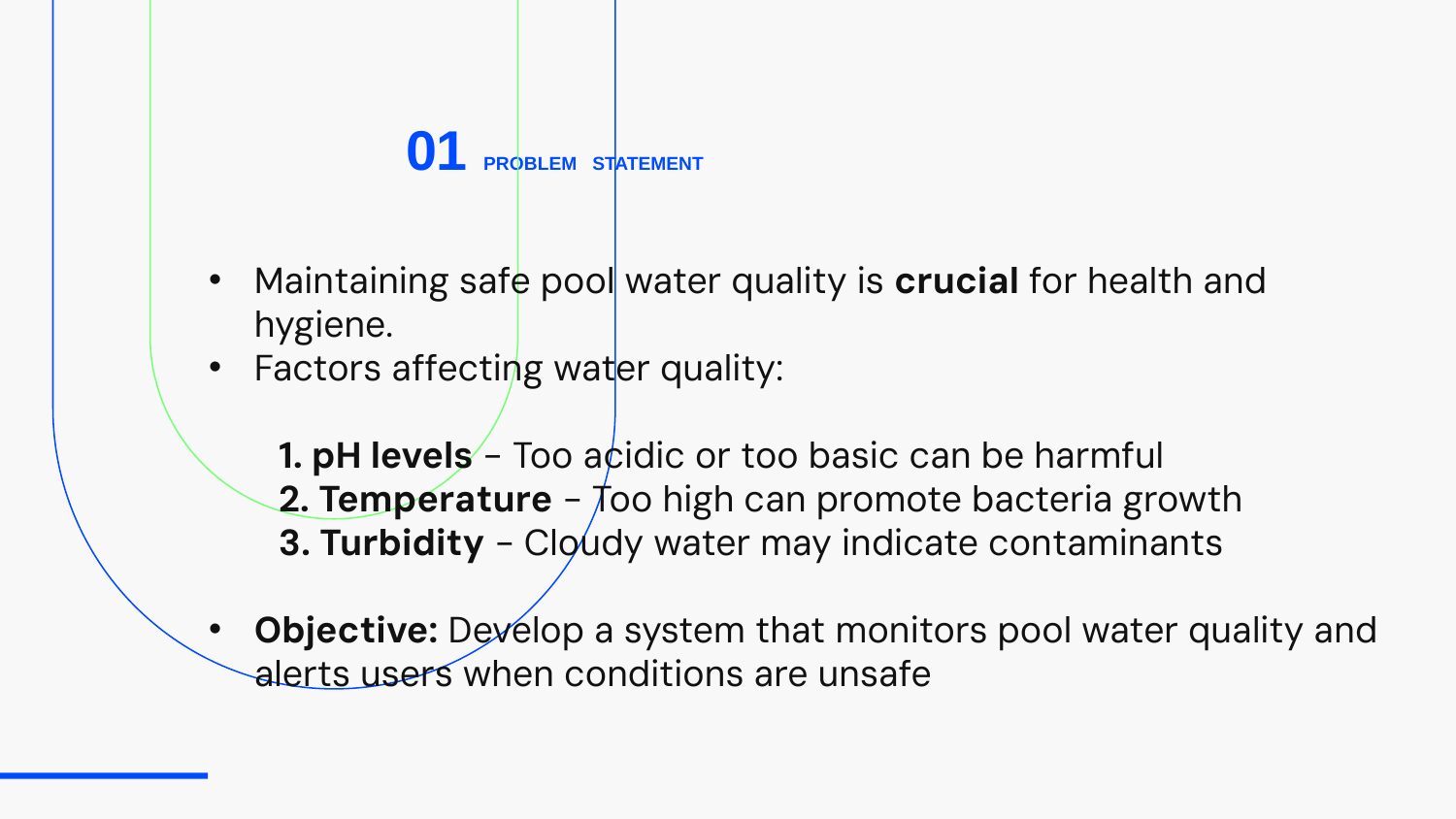

# 01 PROBLEM STATEMENT
Maintaining safe pool water quality is crucial for health and hygiene.
Factors affecting water quality:

        1. pH levels - Too acidic or too basic can be harmful
        2. Temperature - Too high can promote bacteria growth
        3. Turbidity - Cloudy water may indicate contaminants

Objective: Develop a system that monitors pool water quality and alerts users when conditions are unsafe